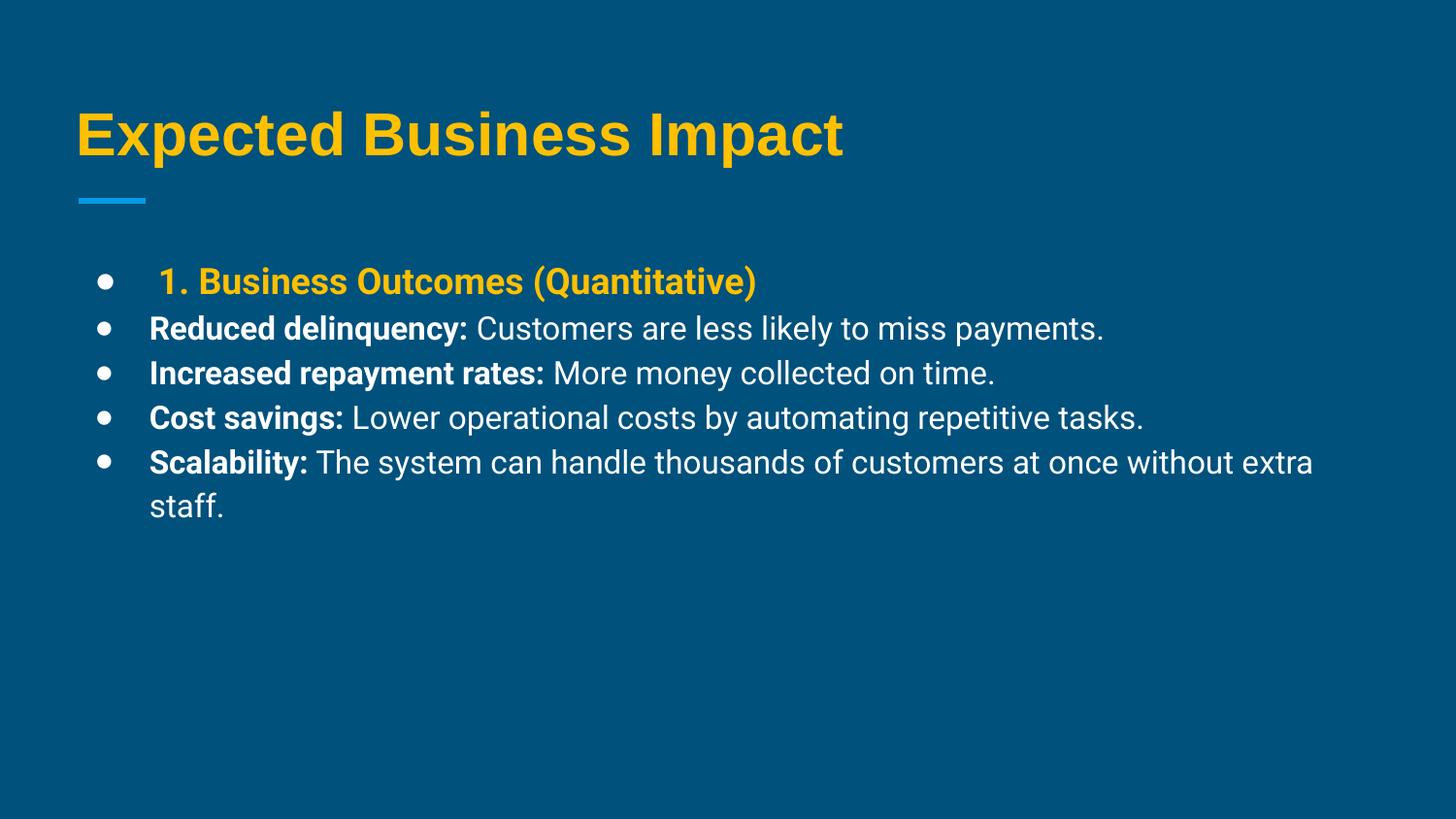

# Expected Business Impact
 1. Business Outcomes (Quantitative)
Reduced delinquency: Customers are less likely to miss payments.
Increased repayment rates: More money collected on time.
Cost savings: Lower operational costs by automating repetitive tasks.
Scalability: The system can handle thousands of customers at once without extra staff.